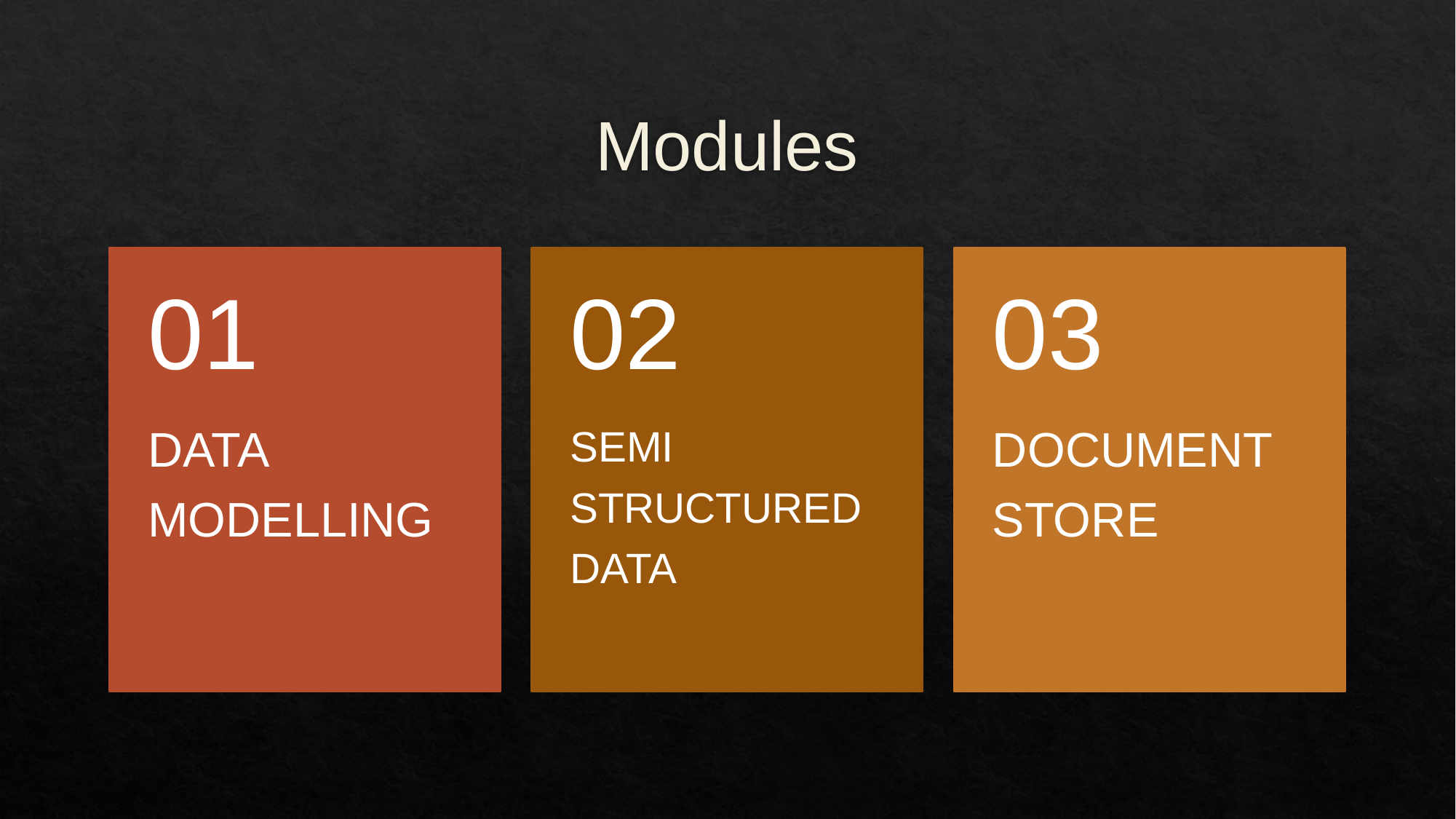

# Modules
Data
modelling
01
Semi
Structured
data
02
Document
store
03